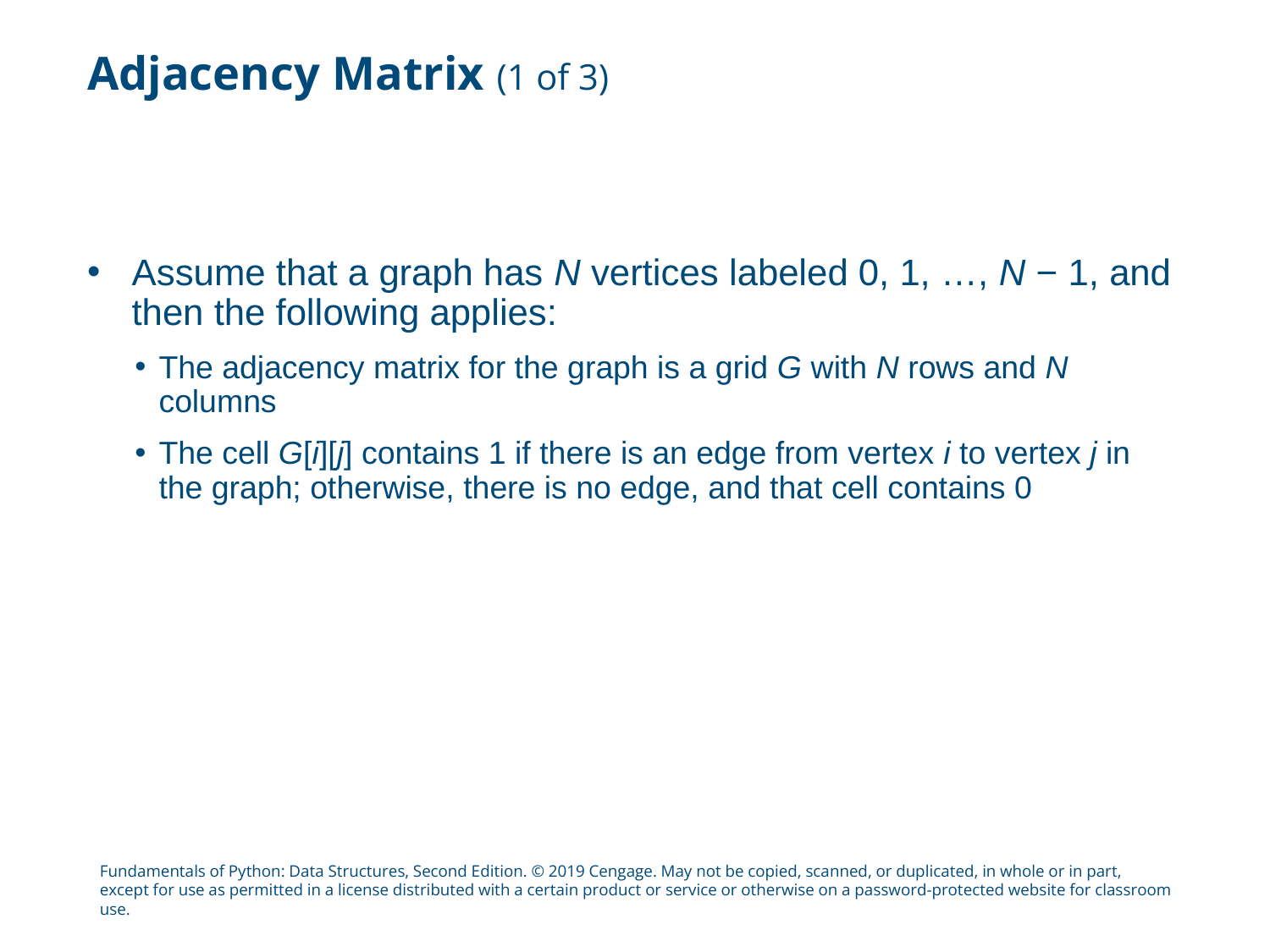

# Adjacency Matrix (1 of 3)
Assume that a graph has N vertices labeled 0, 1, …, N − 1, and then the following applies:
The adjacency matrix for the graph is a grid G with N rows and N columns
The cell G[i][j] contains 1 if there is an edge from vertex i to vertex j in the graph; otherwise, there is no edge, and that cell contains 0
Fundamentals of Python: Data Structures, Second Edition. © 2019 Cengage. May not be copied, scanned, or duplicated, in whole or in part, except for use as permitted in a license distributed with a certain product or service or otherwise on a password-protected website for classroom use.